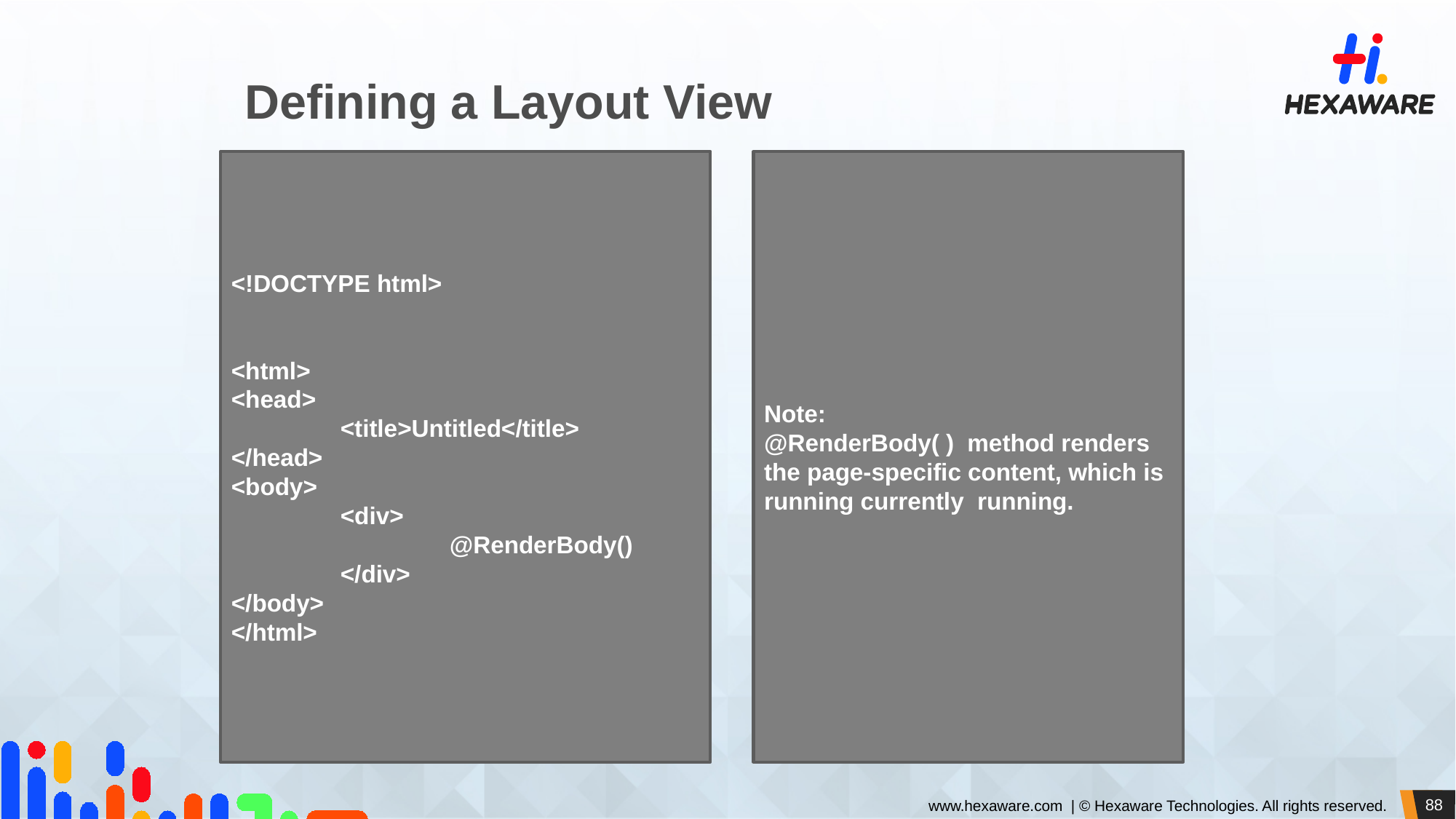

# Defining a Layout View
<!DOCTYPE html>

<html>
<head>
	<title>Untitled</title>
</head>
<body>
	<div>
		@RenderBody()
	</div>
</body>
</html>
Note:
@RenderBody( )  method renders
the page-specific content, which is  running currently  running.